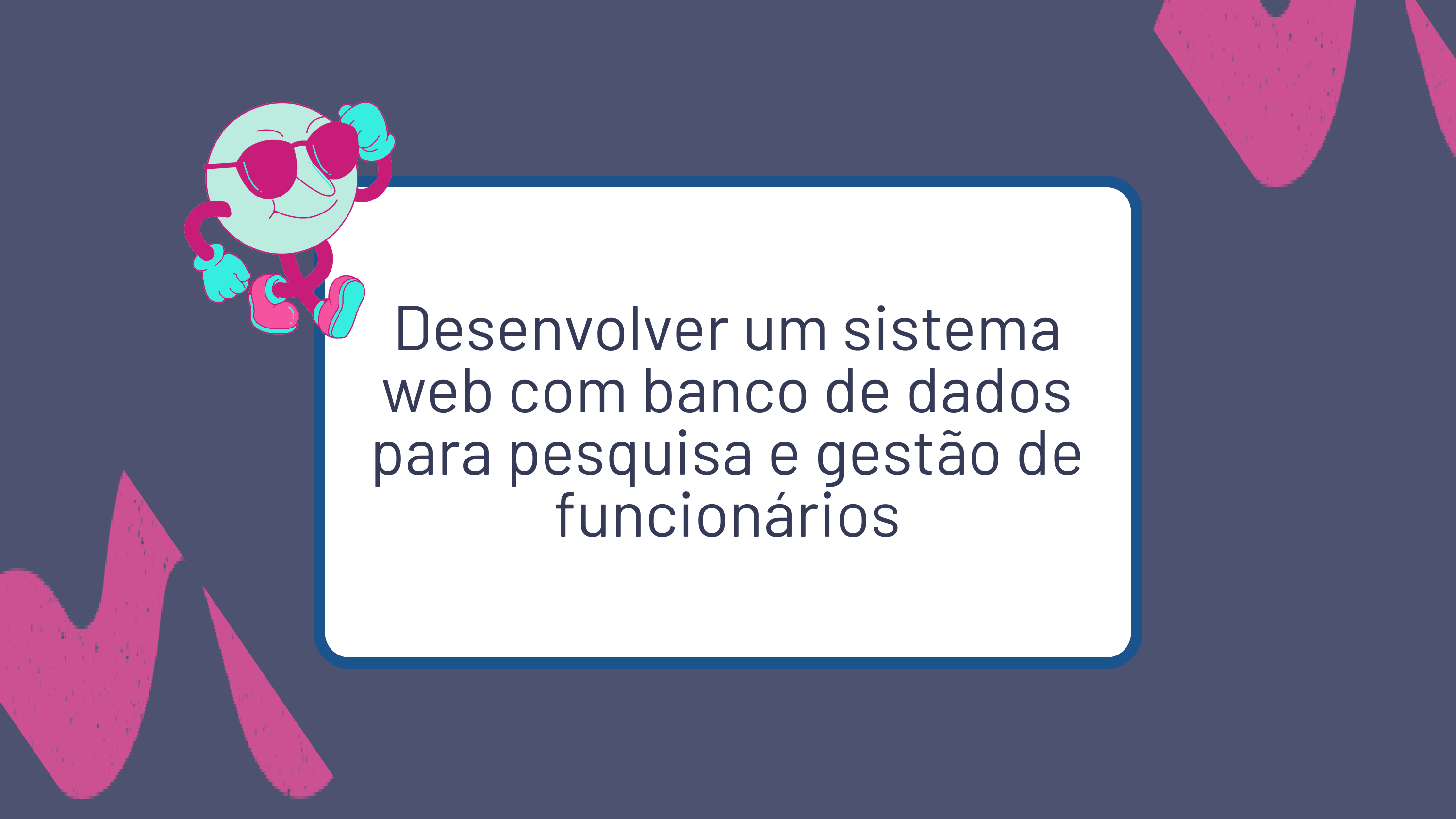

Desenvolver um sistema web com banco de dados para pesquisa e gestão de funcionários